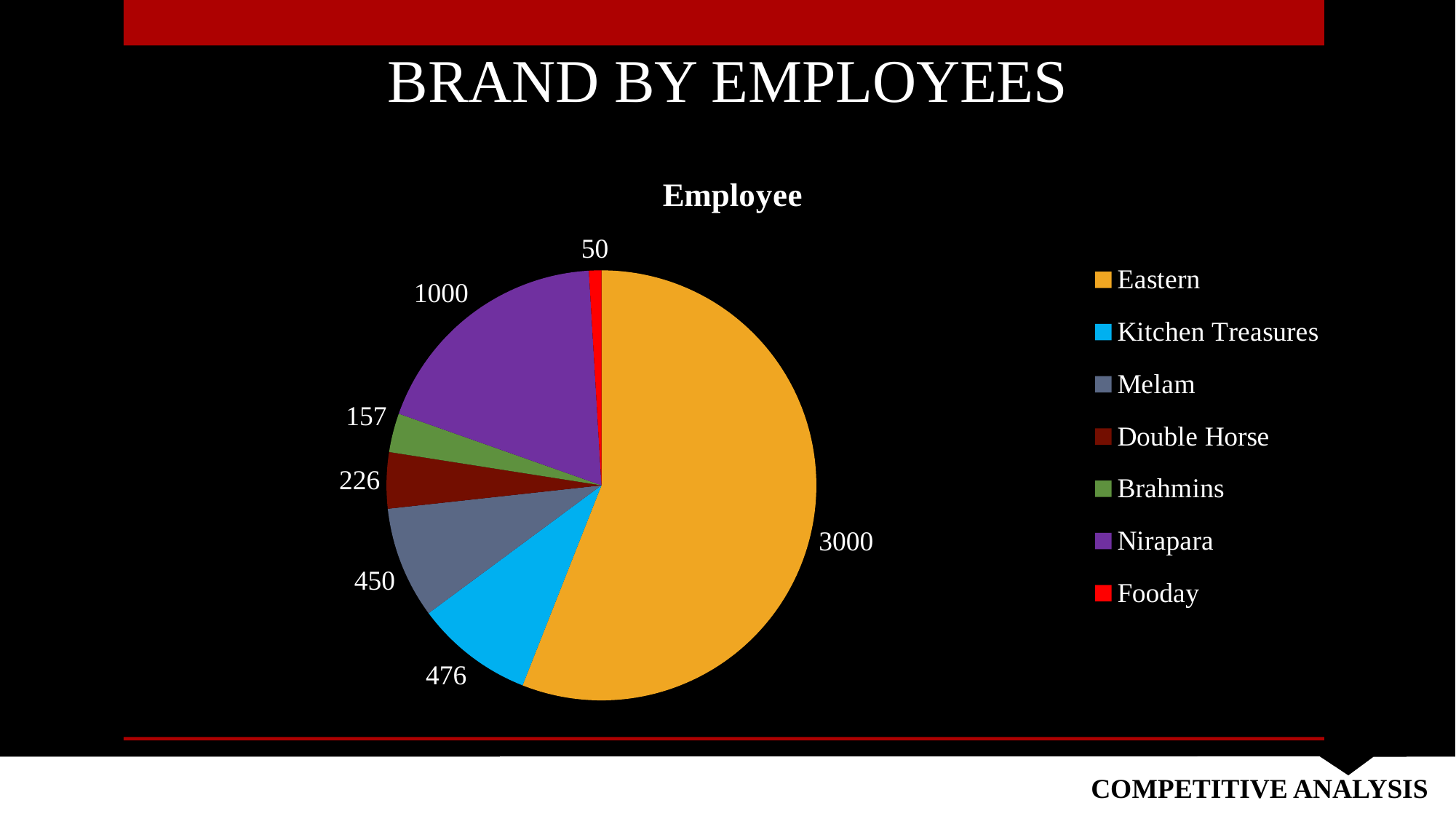

# BRAND BY EMPLOYEES

### Chart:

| Category | Employee |
|---|---|
| Eastern | 3000.0 |
| Kitchen Treasures | 476.0 |
| Melam | 450.0 |
| Double Horse | 226.0 |
| Brahmins | 157.0 |
| Nirapara | 1000.0 |
| Fooday | 50.0 |

COMPETITIVE ANALYSIS